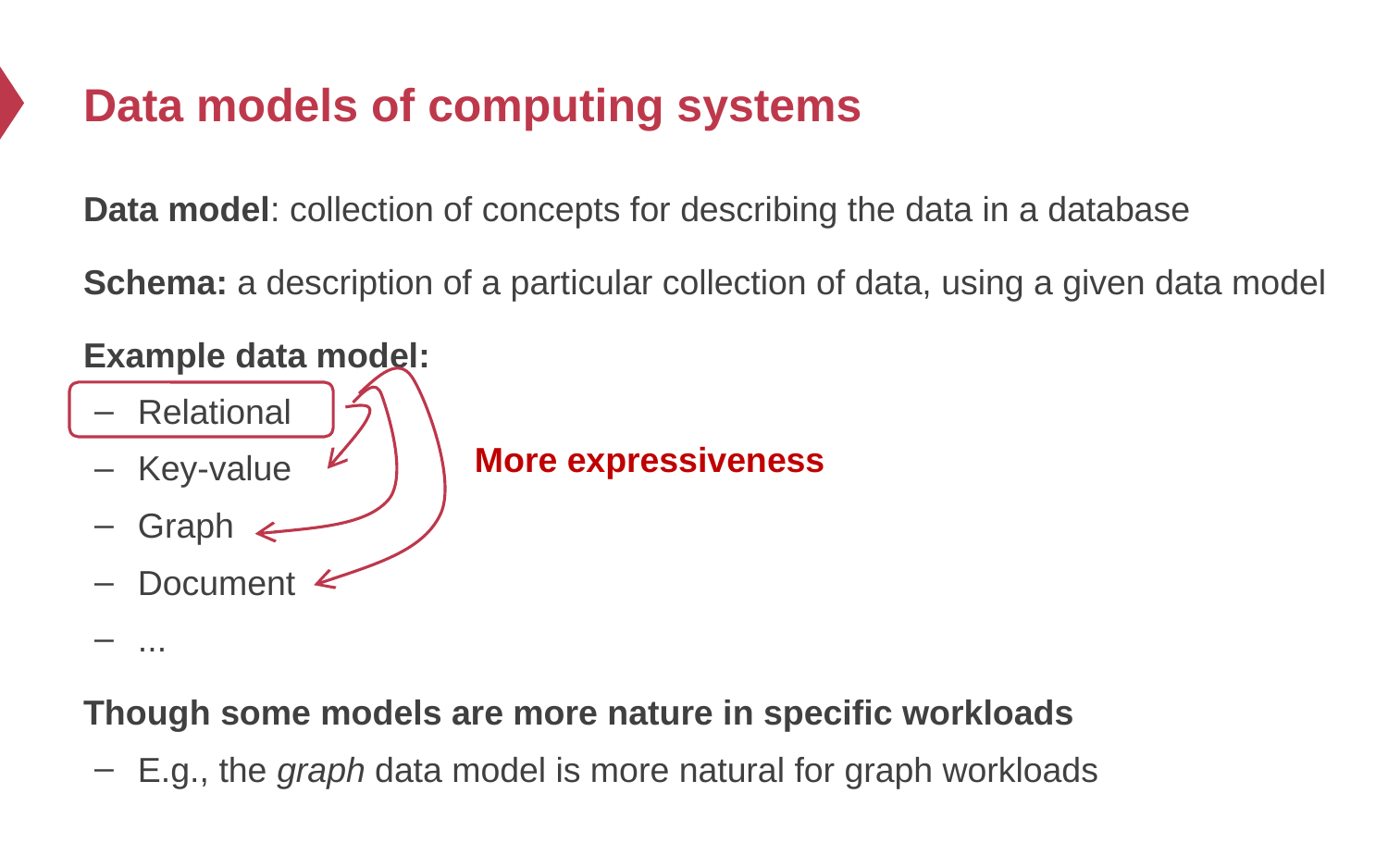

# Data models of computing systems
Data model: collection of concepts for describing the data in a database
Schema: a description of a particular collection of data, using a given data model
Example data model:
Relational
Key-value
Graph
Document
...
Though some models are more nature in specific workloads
E.g., the graph data model is more natural for graph workloads

More expressiveness
53